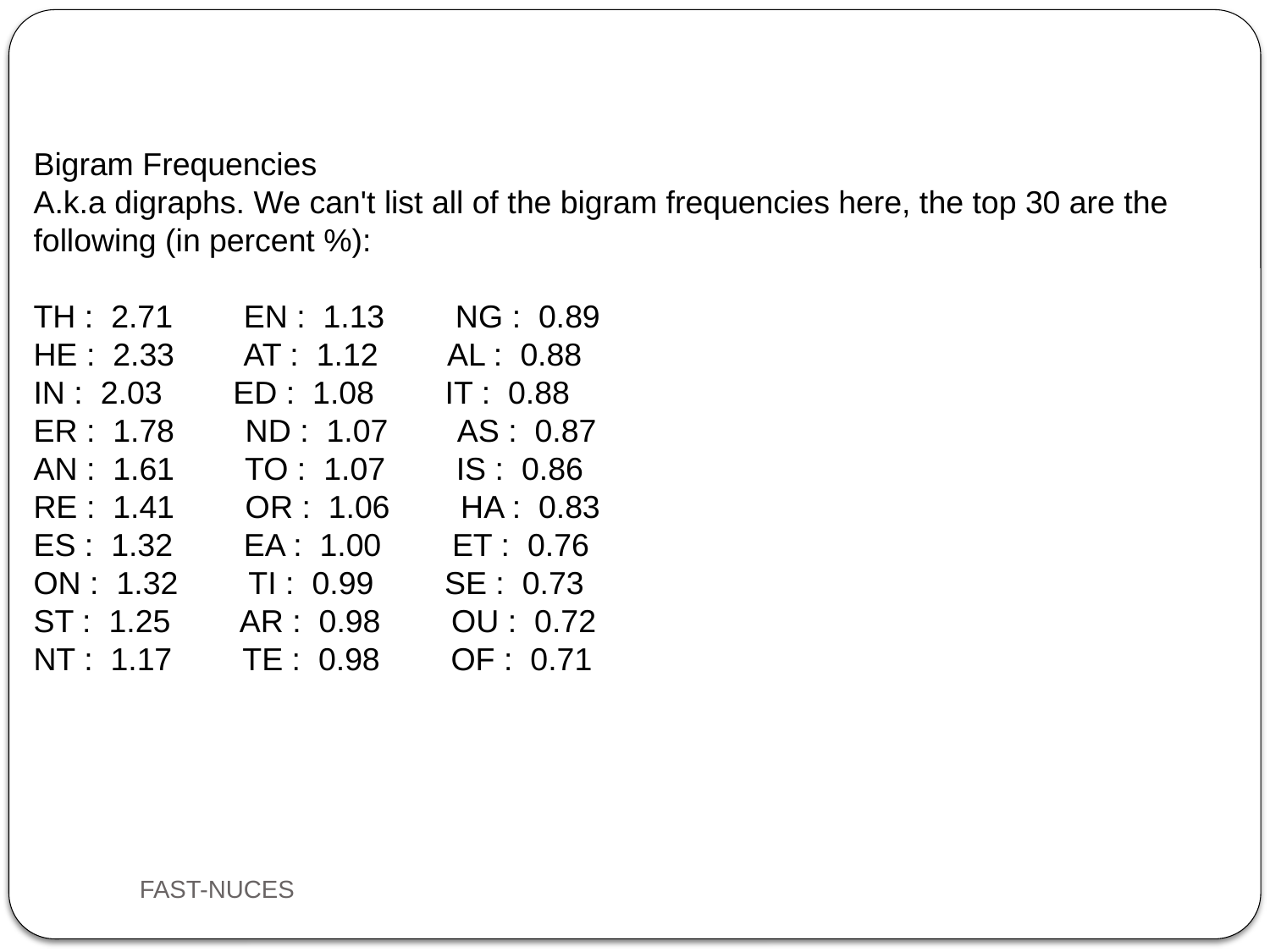

Bigram Frequencies
A.k.a digraphs. We can't list all of the bigram frequencies here, the top 30 are the following (in percent %):

TH :  2.71        EN :  1.13        NG :  0.89
HE :  2.33        AT :  1.12        AL :  0.88
IN :  2.03        ED :  1.08        IT :  0.88
ER :  1.78        ND :  1.07        AS :  0.87
AN :  1.61        TO :  1.07        IS :  0.86
RE :  1.41        OR :  1.06        HA :  0.83
ES :  1.32        EA :  1.00        ET :  0.76
ON :  1.32        TI :  0.99        SE :  0.73
ST :  1.25        AR :  0.98        OU :  0.72
NT :  1.17        TE :  0.98        OF :  0.71
FAST-NUCES